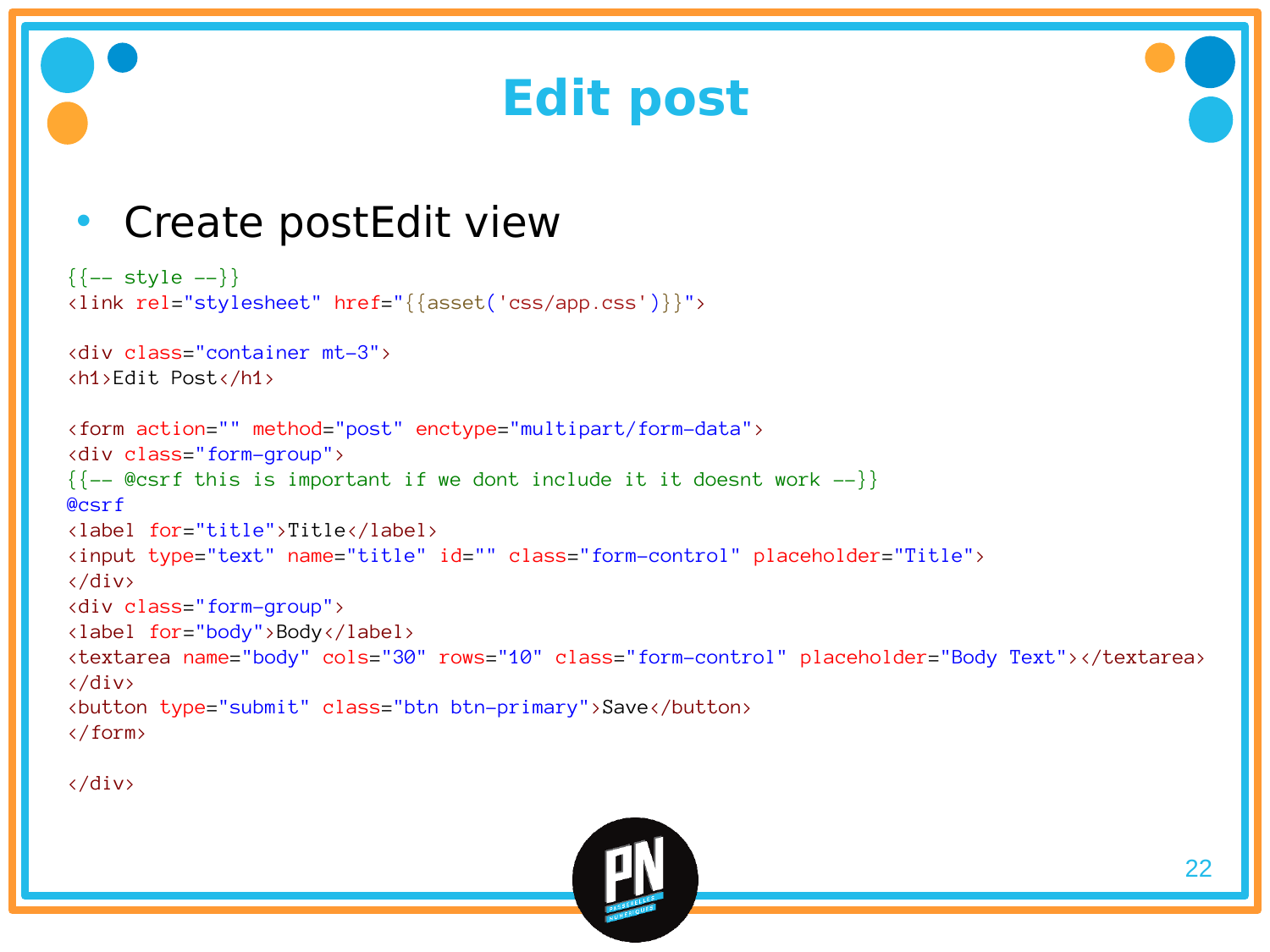

# Edit post
Create postEdit view

{{-- style --}}
<link rel="stylesheet" href="{{asset('css/app.css')}}">
<div class="container mt-3">
<h1>Edit Post</h1>
<form action="" method="post" enctype="multipart/form-data">
<div class="form-group">
{{-- @csrf this is important if we dont include it it doesnt work --}}
@csrf
<label for="title">Title</label>
<input type="text" name="title" id="" class="form-control" placeholder="Title">
</div>
<div class="form-group">
<label for="body">Body</label>
<textarea name="body" cols="30" rows="10" class="form-control" placeholder="Body Text"></textarea>
</div>
<button type="submit" class="btn btn-primary">Save</button>
</form>
</div>